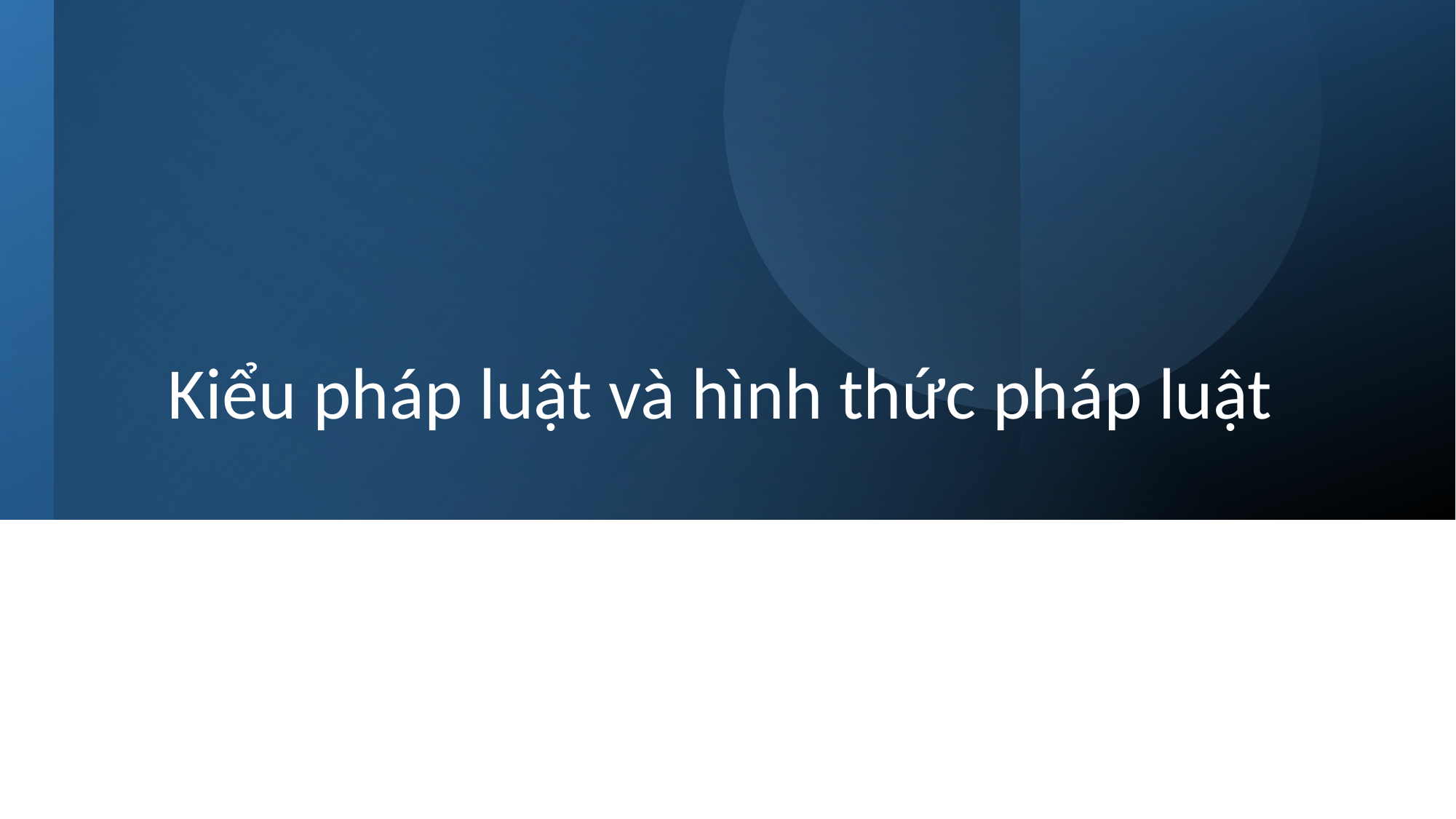

# Kiểu pháp luật và hình thức pháp luật